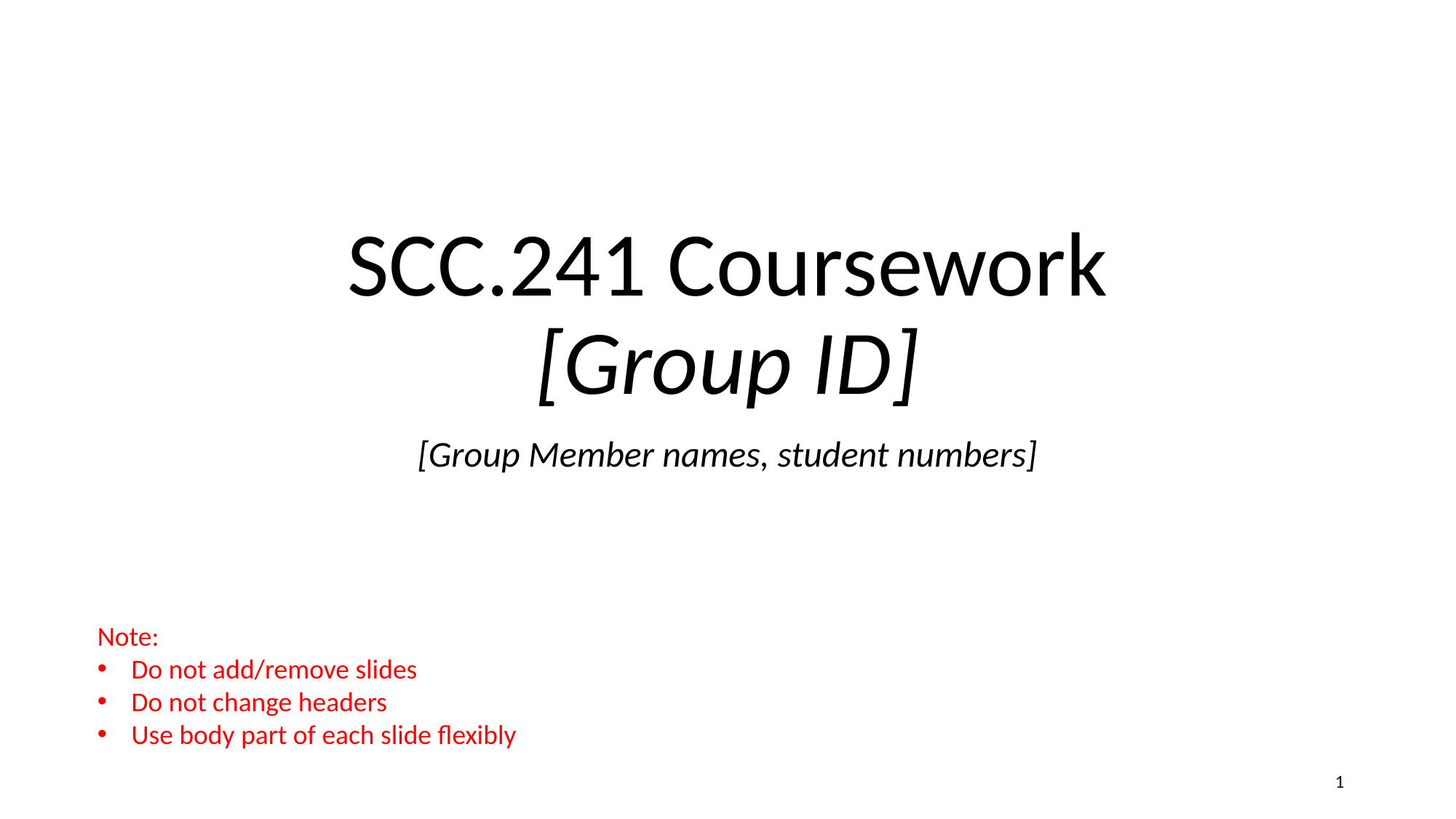

# SCC.241 Coursework [Group ID]
[Group Member names, student numbers]
Note:
Do not add/remove slides
Do not change headers
Use body part of each slide flexibly
1